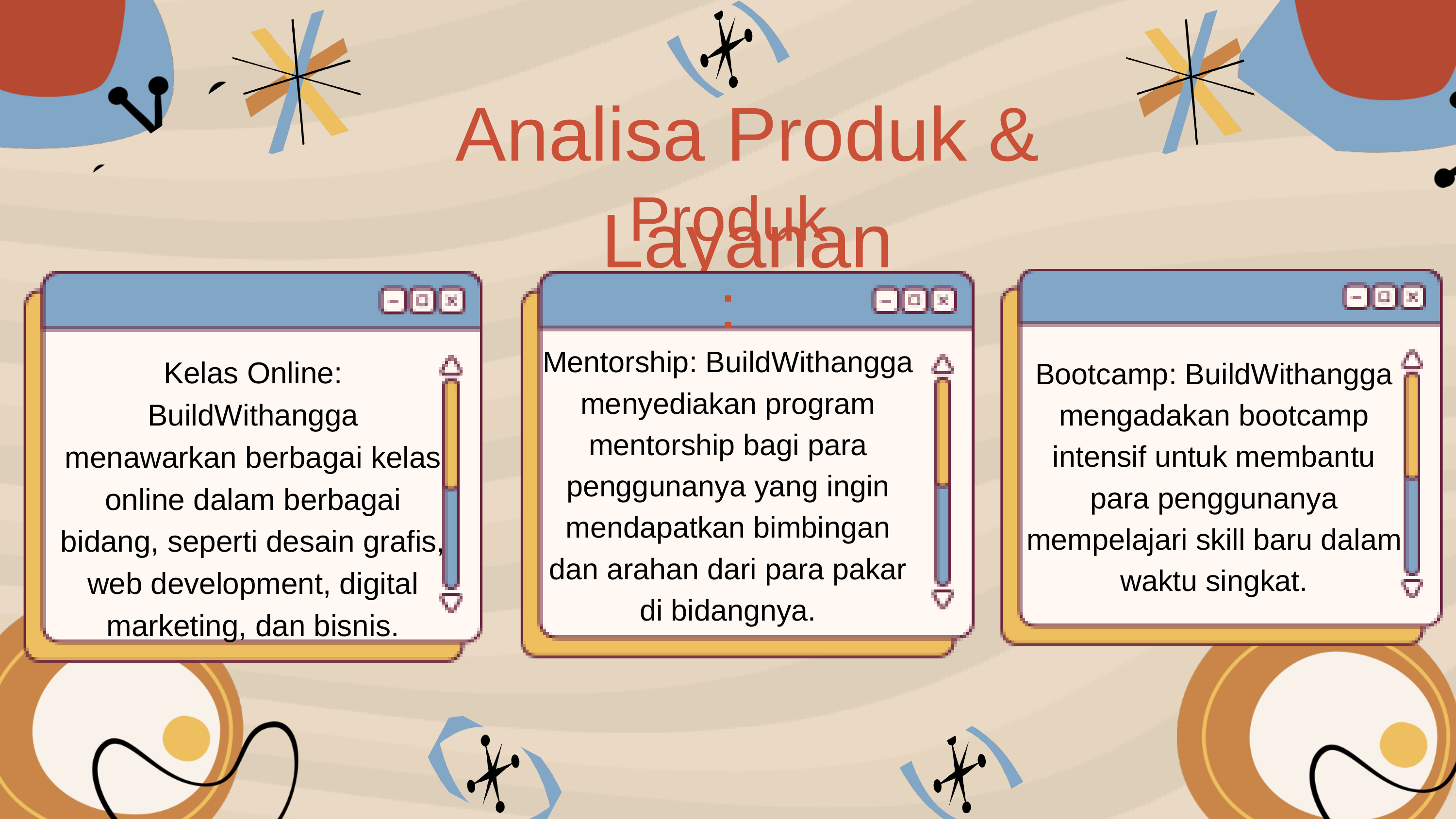

Analisa Produk & Layanan
Produk :

Mentorship: BuildWithangga menyediakan program mentorship bagi para penggunanya yang ingin mendapatkan bimbingan dan arahan dari para pakar di bidangnya.

Kelas Online: BuildWithangga menawarkan berbagai kelas online dalam berbagai bidang, seperti desain grafis, web development, digital marketing, dan bisnis.
Bootcamp: BuildWithangga mengadakan bootcamp intensif untuk membantu para penggunanya mempelajari skill baru dalam waktu singkat.